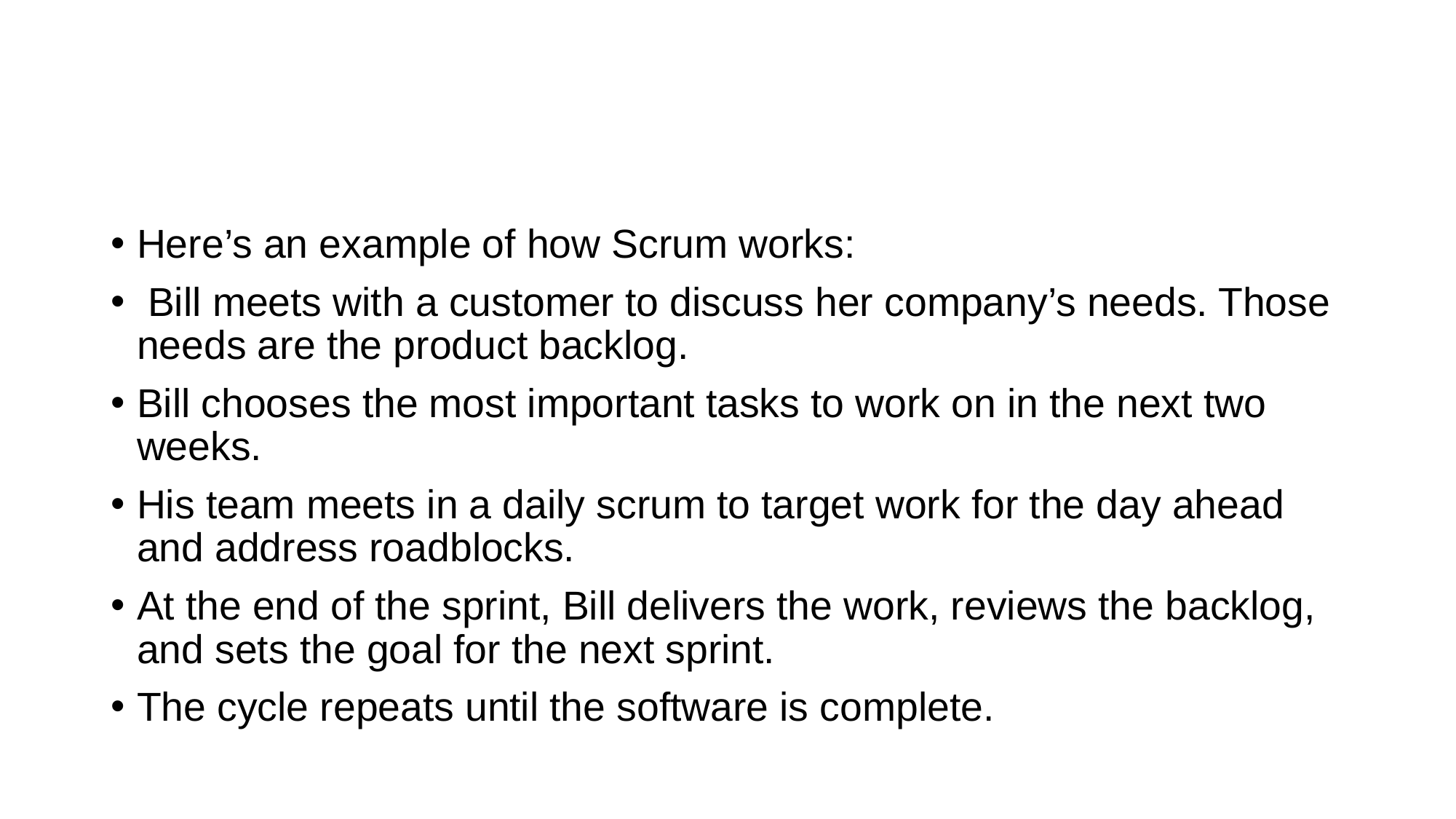

Here’s an example of how Scrum works:
 Bill meets with a customer to discuss her company’s needs. Those needs are the product backlog.
Bill chooses the most important tasks to work on in the next two weeks.
His team meets in a daily scrum to target work for the day ahead and address roadblocks.
At the end of the sprint, Bill delivers the work, reviews the backlog, and sets the goal for the next sprint.
The cycle repeats until the software is complete.